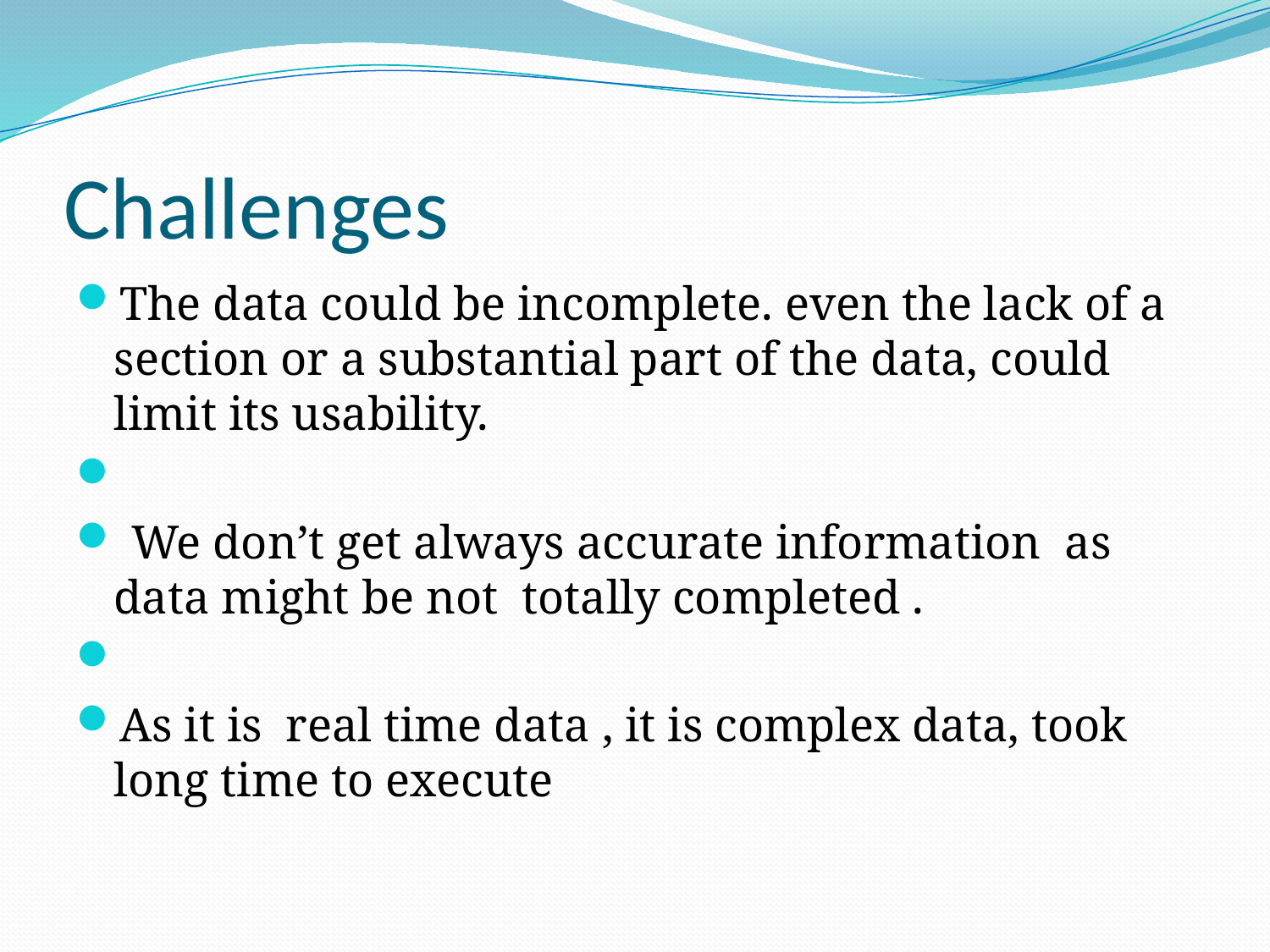

# Challenges
The data could be incomplete. even the lack of a section or a substantial part of the data, could limit its usability.

 We don’t get always accurate information  as data might be not  totally completed .

As it is  real time data , it is complex data, took long time to execute